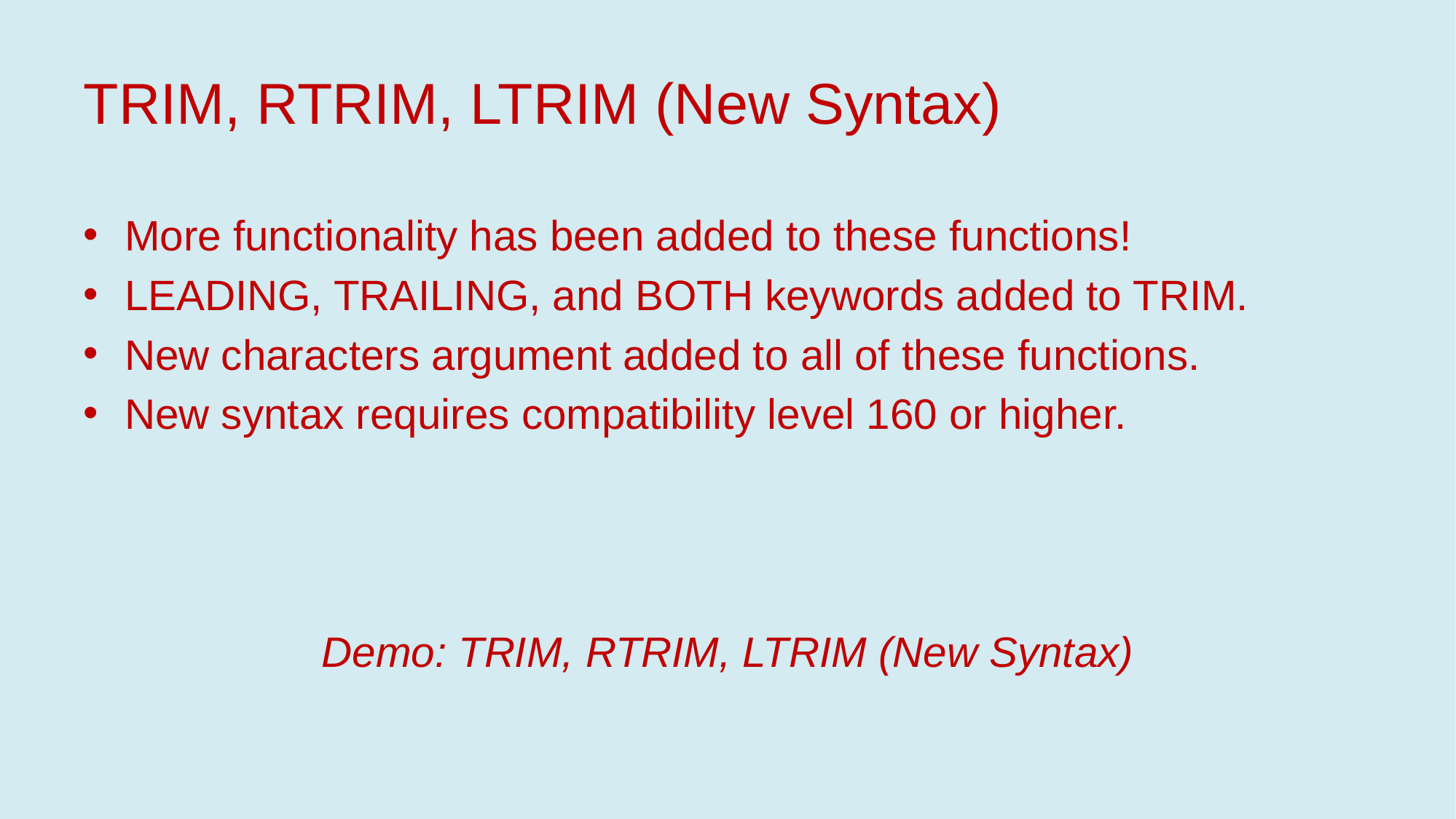

# TRIM, RTRIM, LTRIM (New Syntax)
More functionality has been added to these functions!
LEADING, TRAILING, and BOTH keywords added to TRIM.
New characters argument added to all of these functions.
New syntax requires compatibility level 160 or higher.

Demo: TRIM, RTRIM, LTRIM (New Syntax)